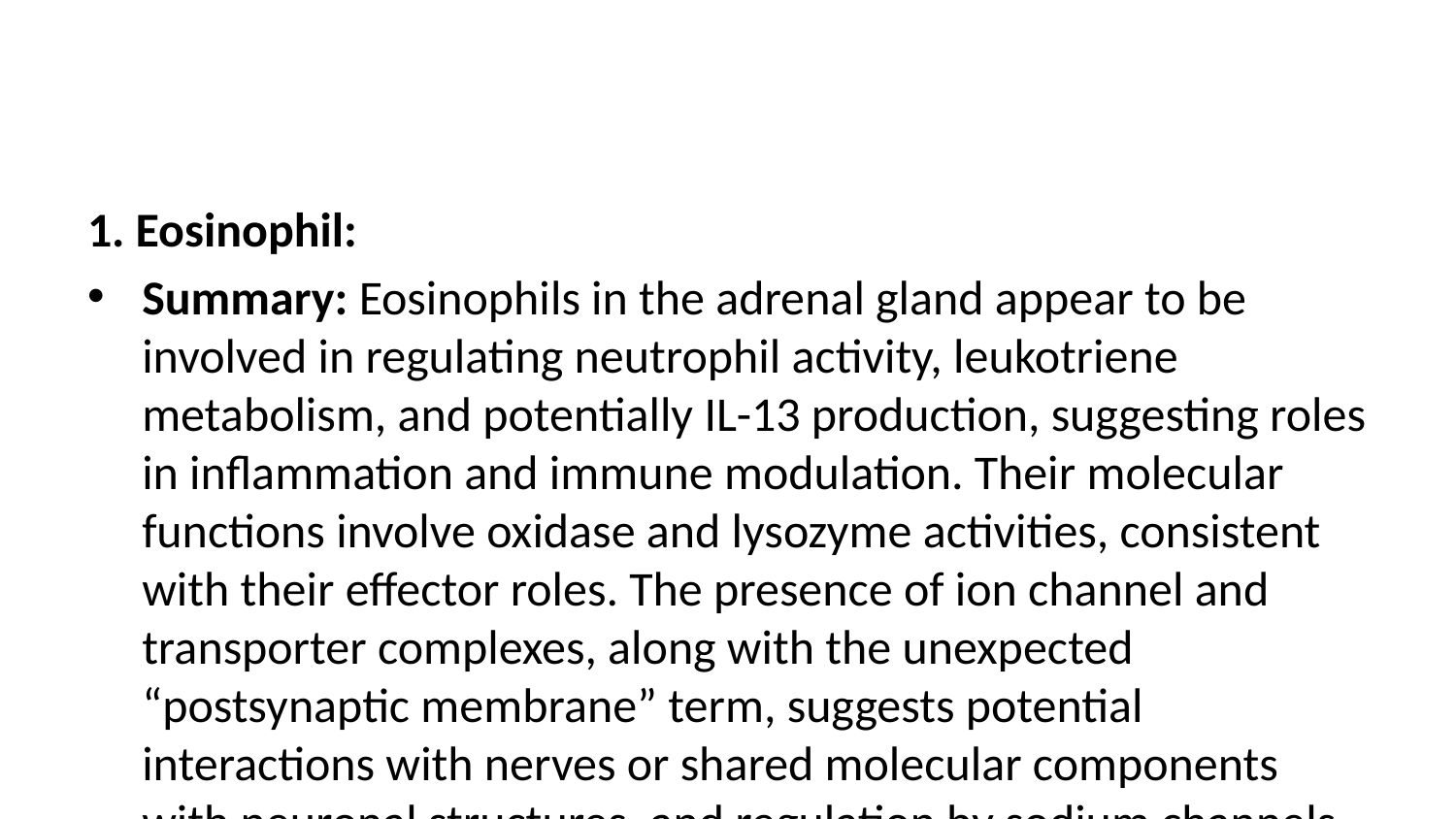

1. Eosinophil:
Summary: Eosinophils in the adrenal gland appear to be involved in regulating neutrophil activity, leukotriene metabolism, and potentially IL-13 production, suggesting roles in inflammation and immune modulation. Their molecular functions involve oxidase and lysozyme activities, consistent with their effector roles. The presence of ion channel and transporter complexes, along with the unexpected “postsynaptic membrane” term, suggests potential interactions with nerves or shared molecular components with neuronal structures, and regulation by sodium channels.
Key Pathways (Proposed):
BP: Negative Regulation of Neutrophil Chemotaxis/Migration, Leukotriene D4 Metabolic/Biosynthetic Process.
MF: Primary Amine Oxidase Activity, Lysozyme Activity.
CC: Ion Channel Complex, Transmembrane Transporter Complex, Sodium Channel Complex.